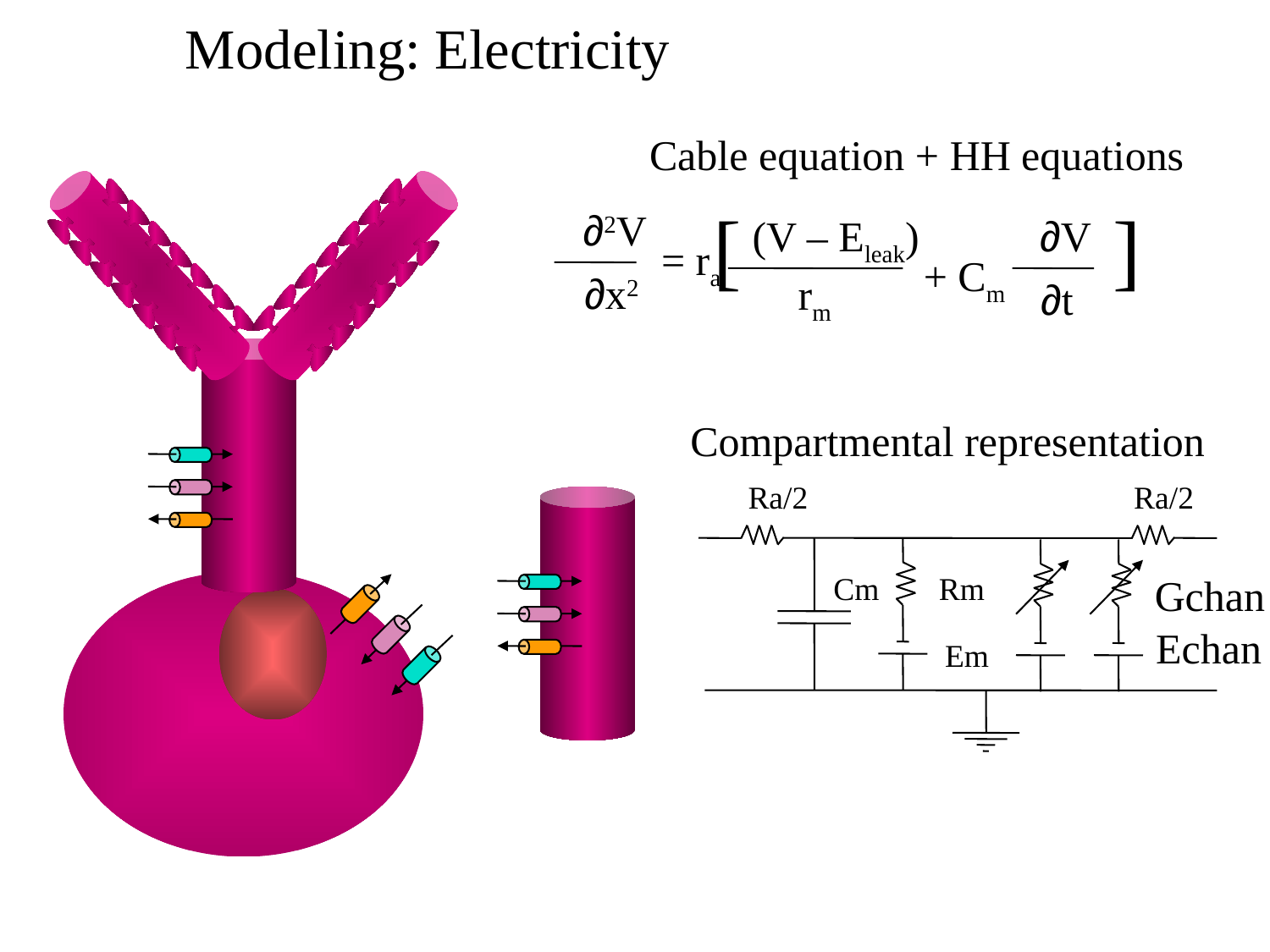

Modeling: Electricity
Cable equation + HH equations

[
]
∂2V
(V – Eleak)‏
∂V
= ra
+ Cm

rm
∂x2

∂t

Compartmental representation

Ra/2
Ra/2

Rm
Cm
Gchan

Echan

Em